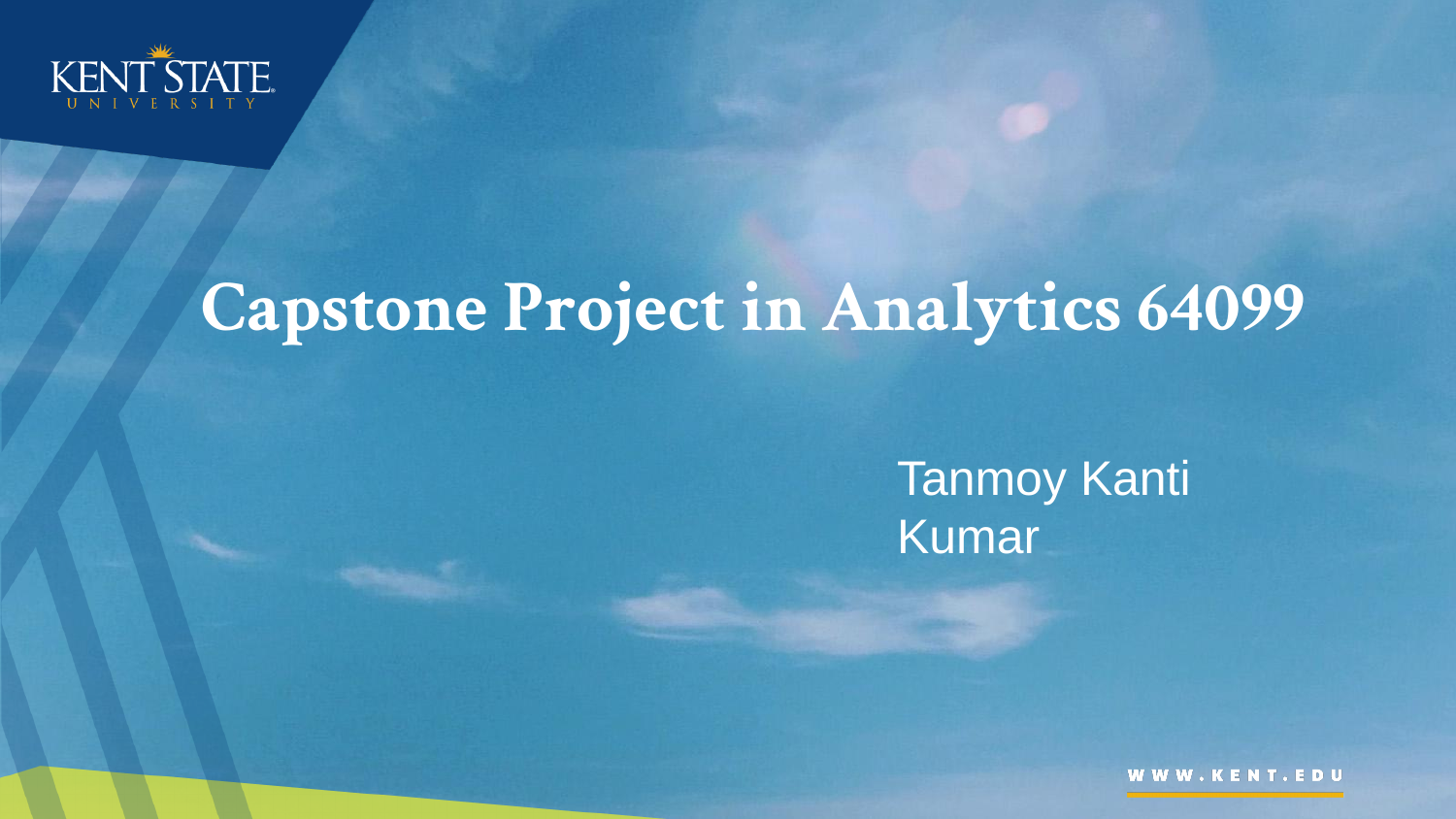

# Capstone Project in Analytics 64099
Tanmoy Kanti Kumar